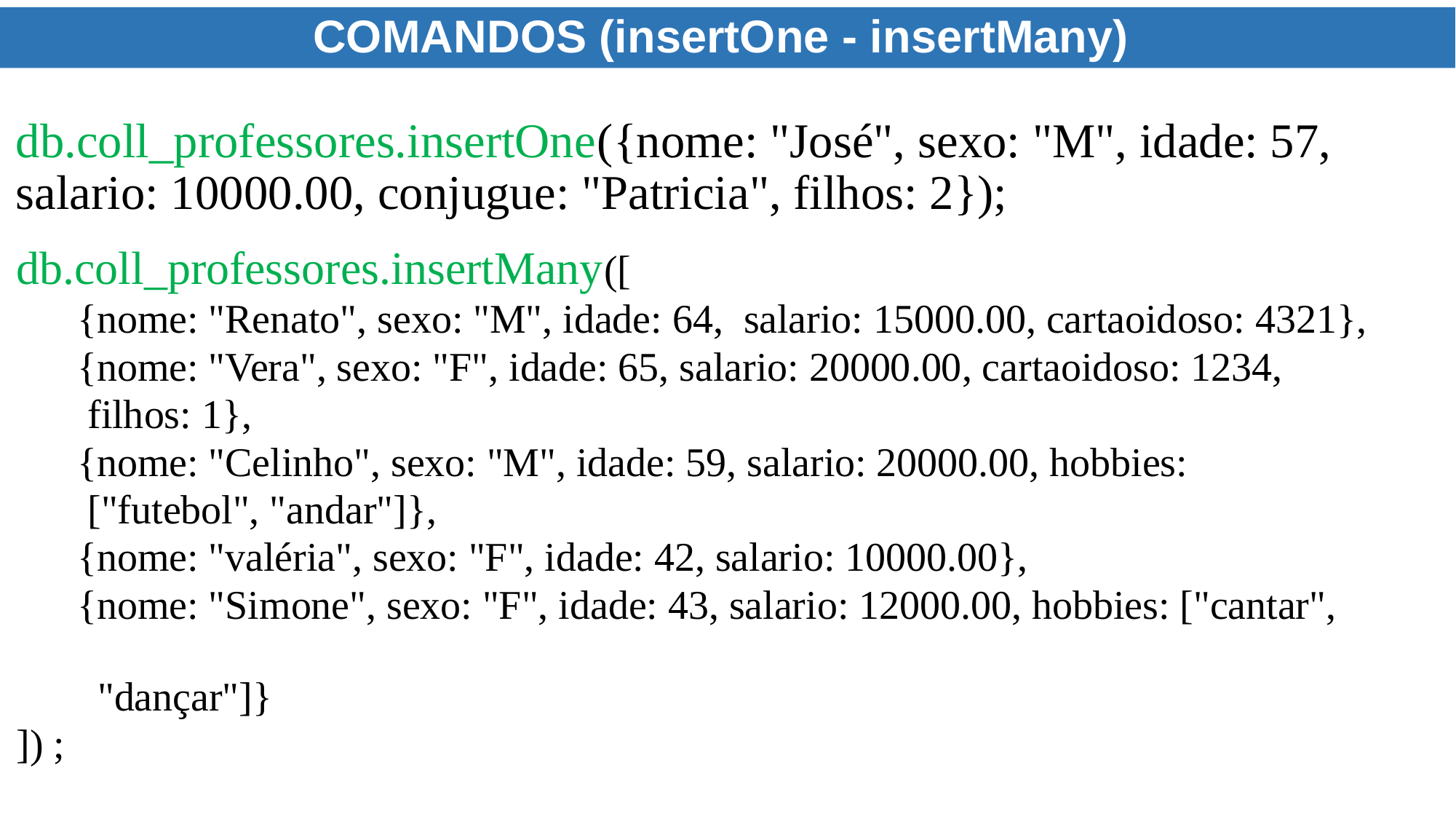

# COMANDOS (insertOne - insertMany)
db.coll_professores.insertOne({nome: "José", sexo: "M", idade: 57, salario: 10000.00, conjugue: "Patricia", filhos: 2});
db.coll_professores.insertMany([
      {nome: "Renato", sexo: "M", idade: 64,  salario: 15000.00, cartaoidoso: 4321},
      {nome: "Vera", sexo: "F", idade: 65, salario: 20000.00, cartaoidoso: 1234,
       filhos: 1},
      {nome: "Celinho", sexo: "M", idade: 59, salario: 20000.00, hobbies:
       ["futebol", "andar"]},
      {nome: "valéria", sexo: "F", idade: 42, salario: 10000.00},
      {nome: "Simone", sexo: "F", idade: 43, salario: 12000.00, hobbies: ["cantar",
        "dançar"]}
]) ;